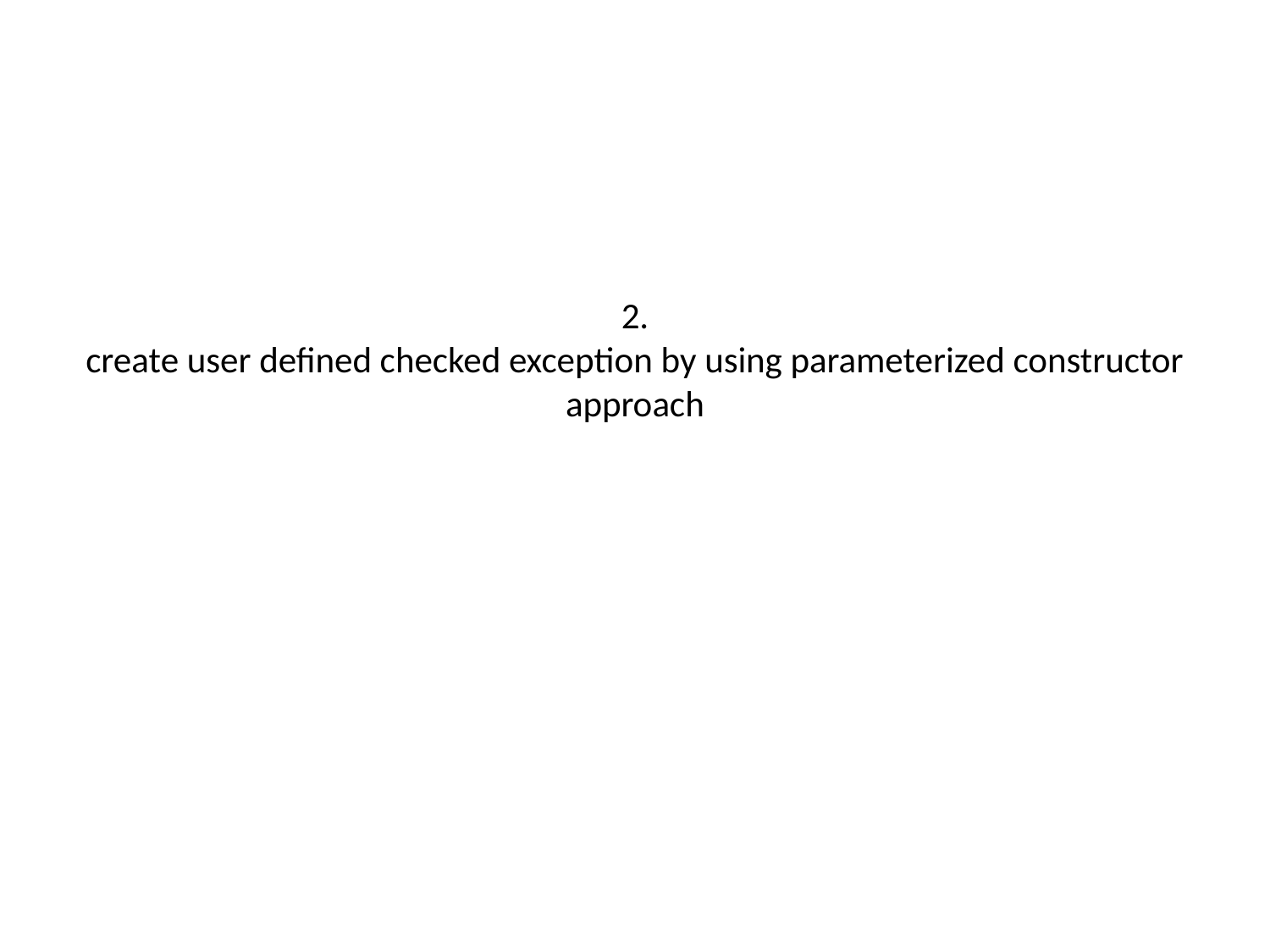

# 2. create user defined checked exception by using parameterized constructor approach